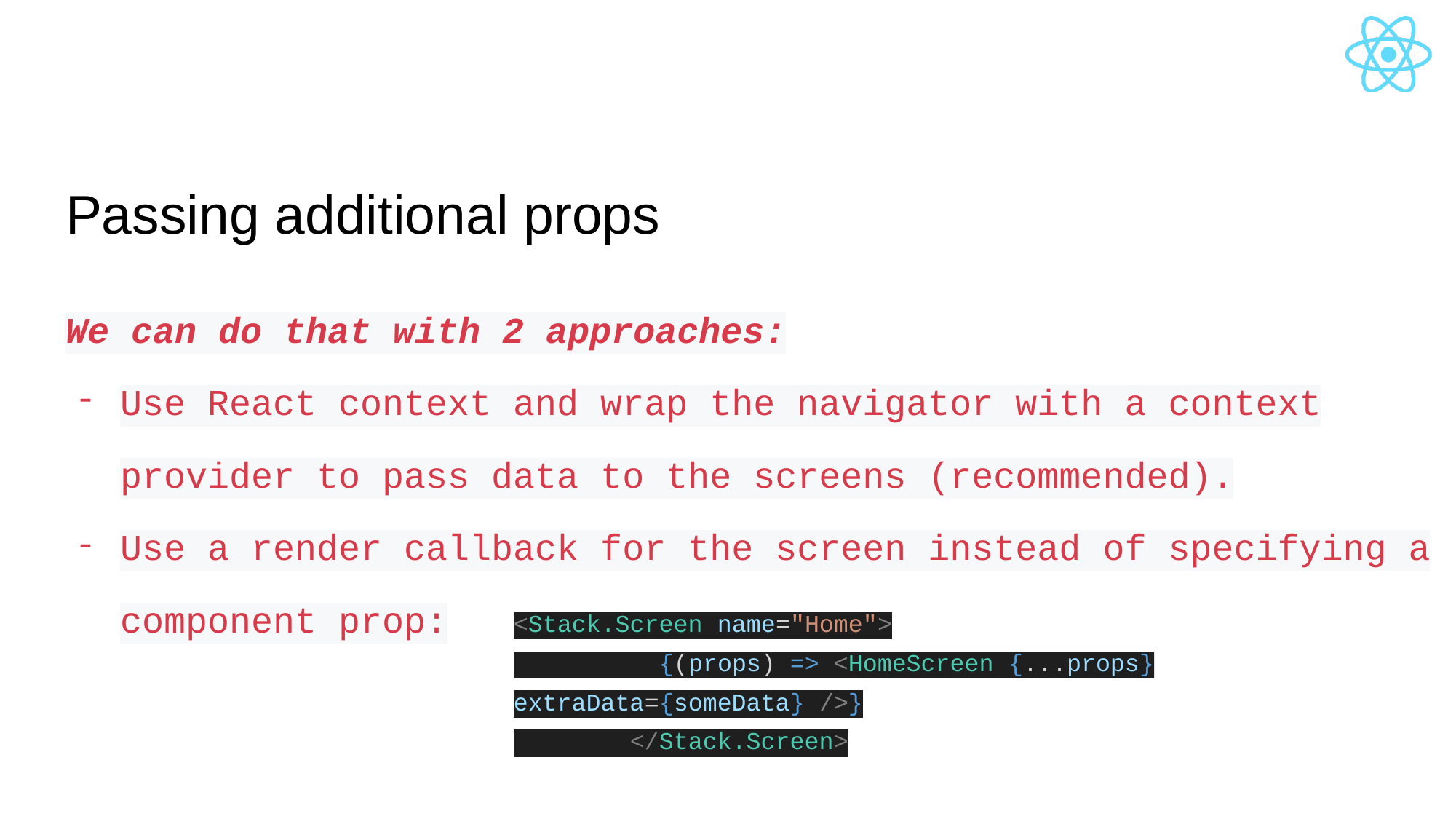

# Passing additional props
We can do that with 2 approaches:
Use React context and wrap the navigator with a context provider to pass data to the screens (recommended).
Use a render callback for the screen instead of specifying a component prop:
<Stack.Screen name="Home">
          {(props) => <HomeScreen {...props} extraData={someData} />}
        </Stack.Screen>